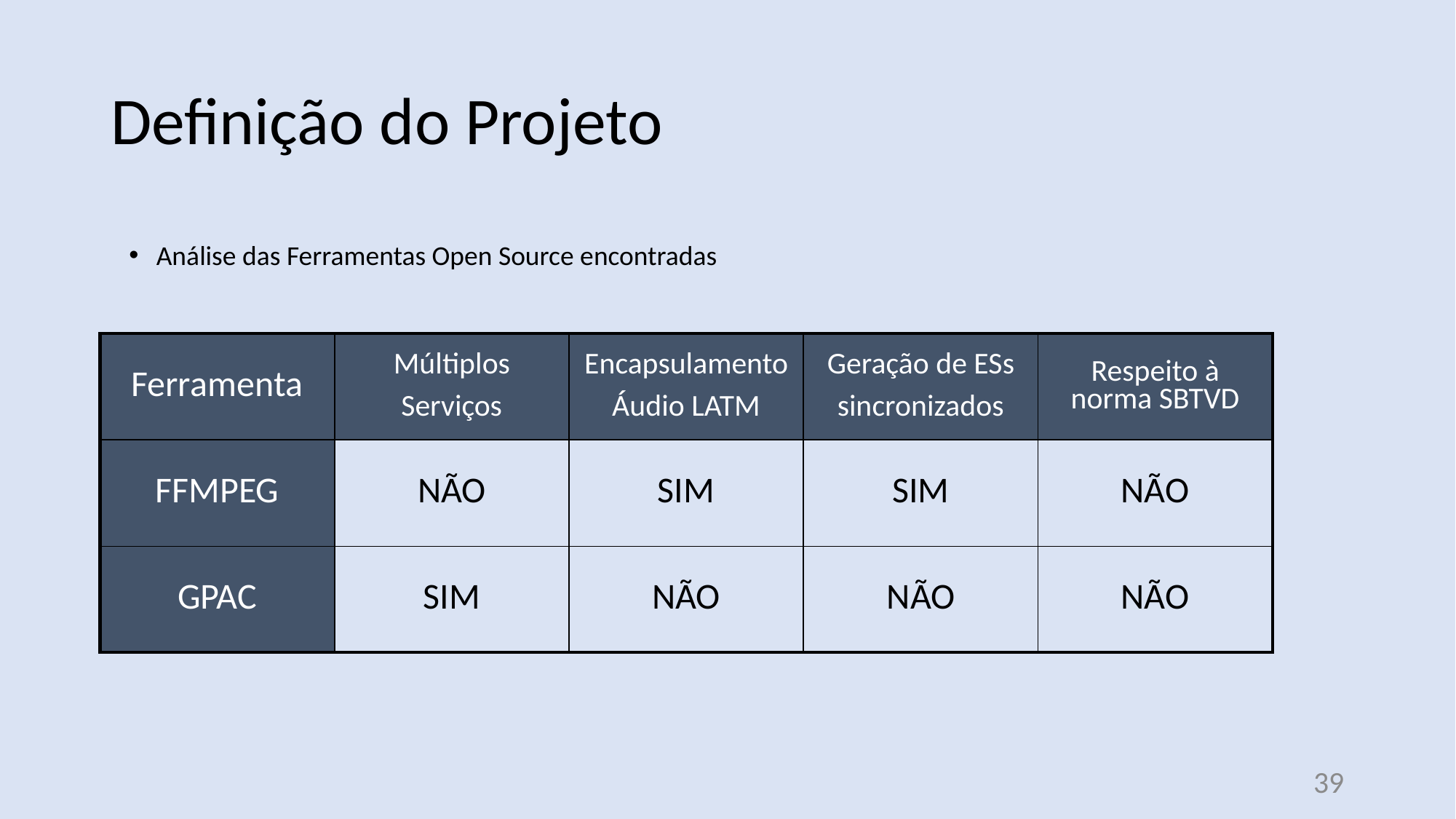

Definição do Projeto
Análise das Ferramentas Open Source encontradas

| Ferramenta | Múltiplos Serviços | Encapsulamento Áudio LATM | Geração de ESs sincronizados | Respeito à norma SBTVD |
| --- | --- | --- | --- | --- |
| FFMPEG | NÃO | SIM | SIM | NÃO |
| GPAC | SIM | NÃO | NÃO | NÃO |
39